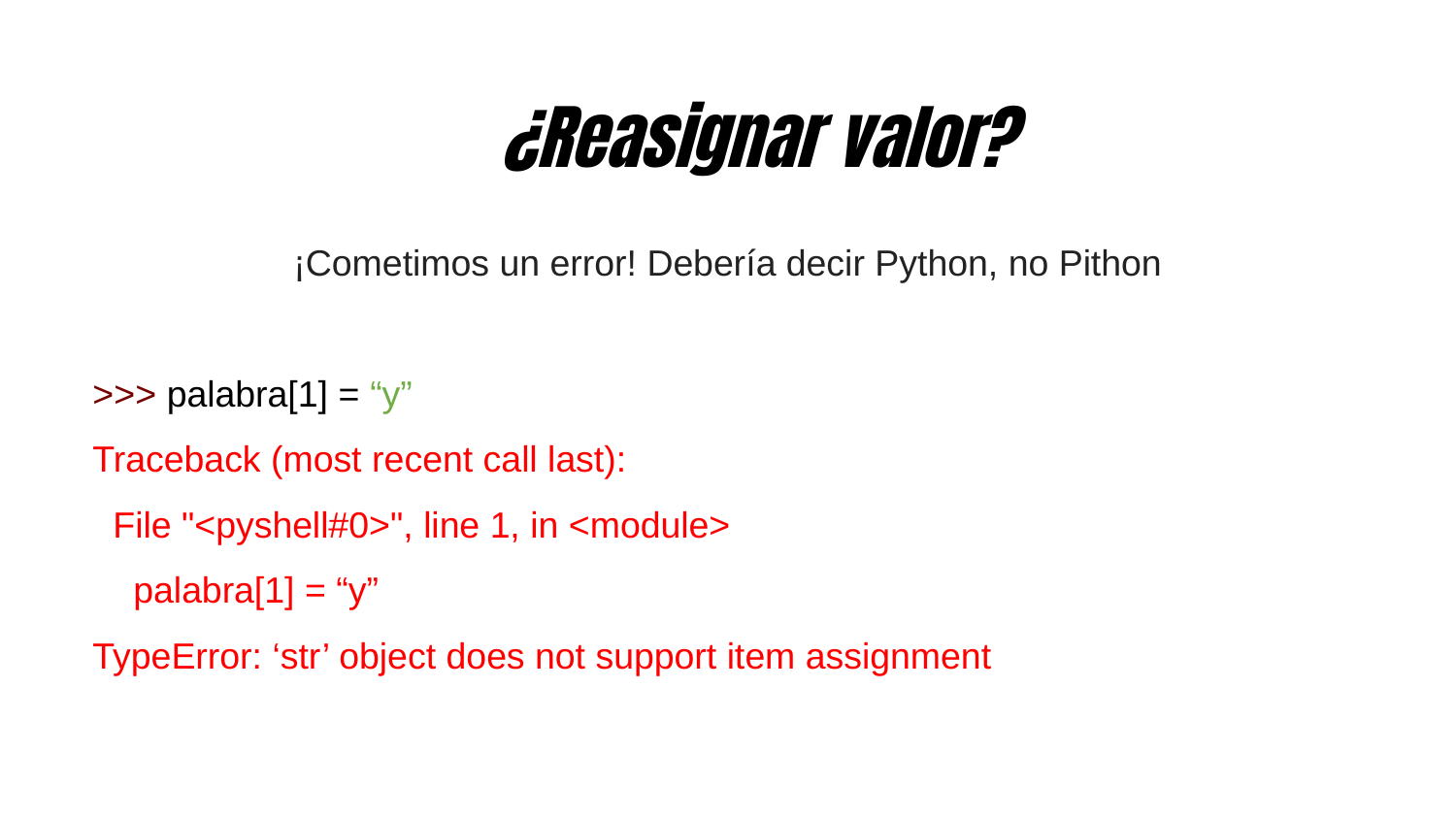

¿Reasignar valor?
¡Cometimos un error! Debería decir Python, no Pithon

>>> palabra[1] = “y”
Traceback (most recent call last):
  File "<pyshell#0>", line 1, in <module>
    palabra[1] = “y”
TypeError: ‘str’ object does not support item assignment